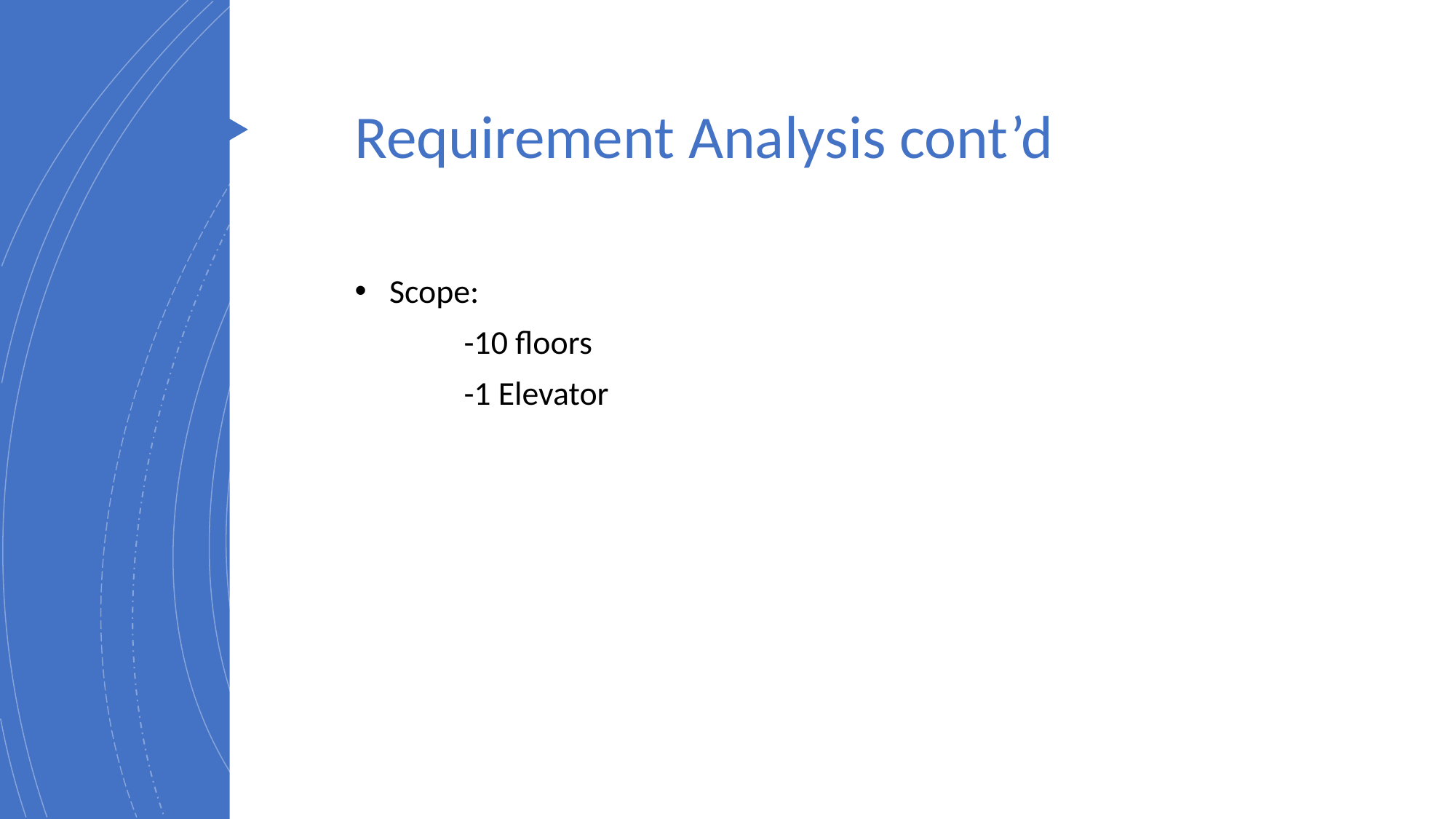

# Requirement Analysis cont’d

 Scope:
	-10 floors
	-1 Elevator